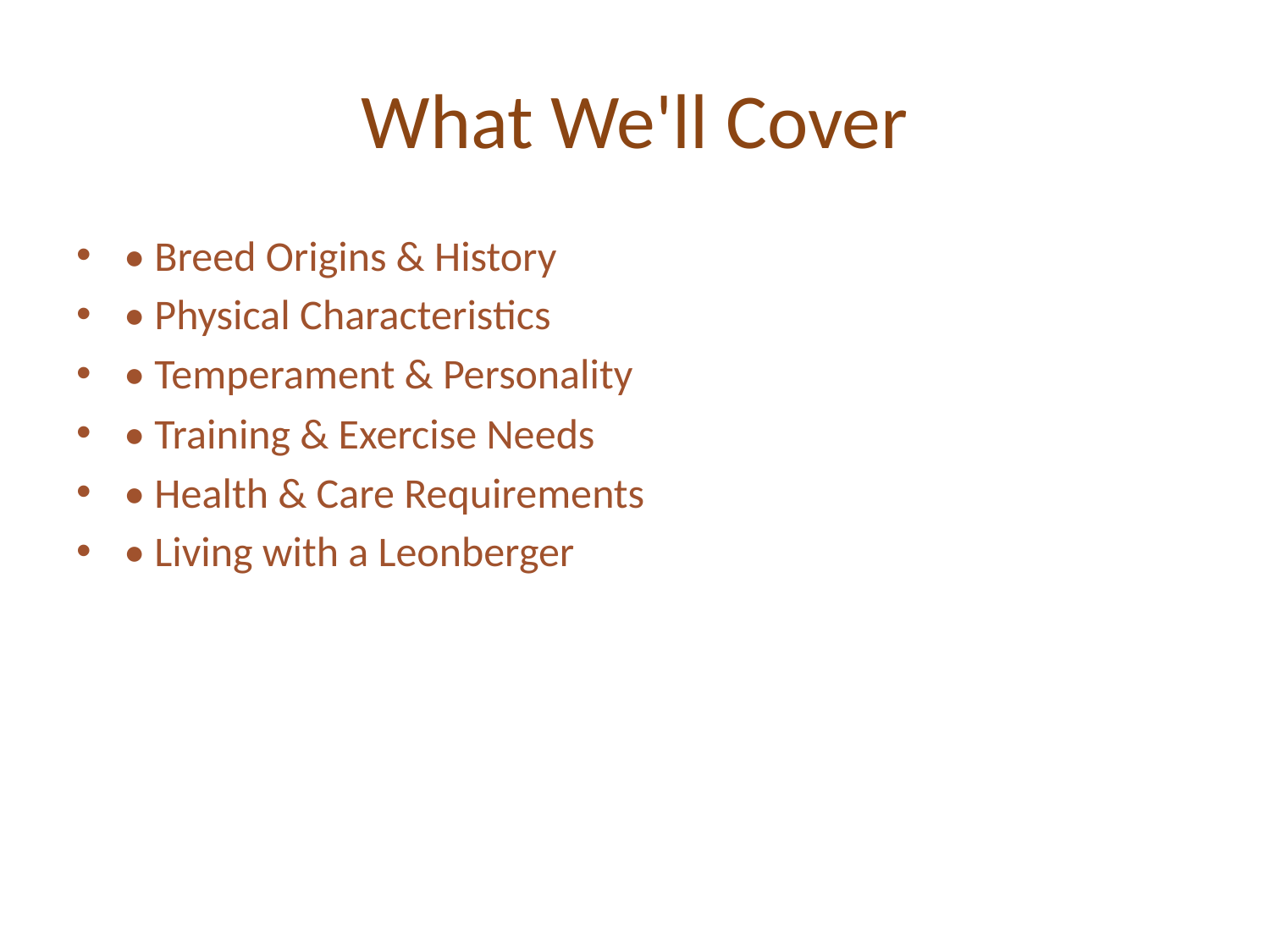

# What We'll Cover
• Breed Origins & History
• Physical Characteristics
• Temperament & Personality
• Training & Exercise Needs
• Health & Care Requirements
• Living with a Leonberger